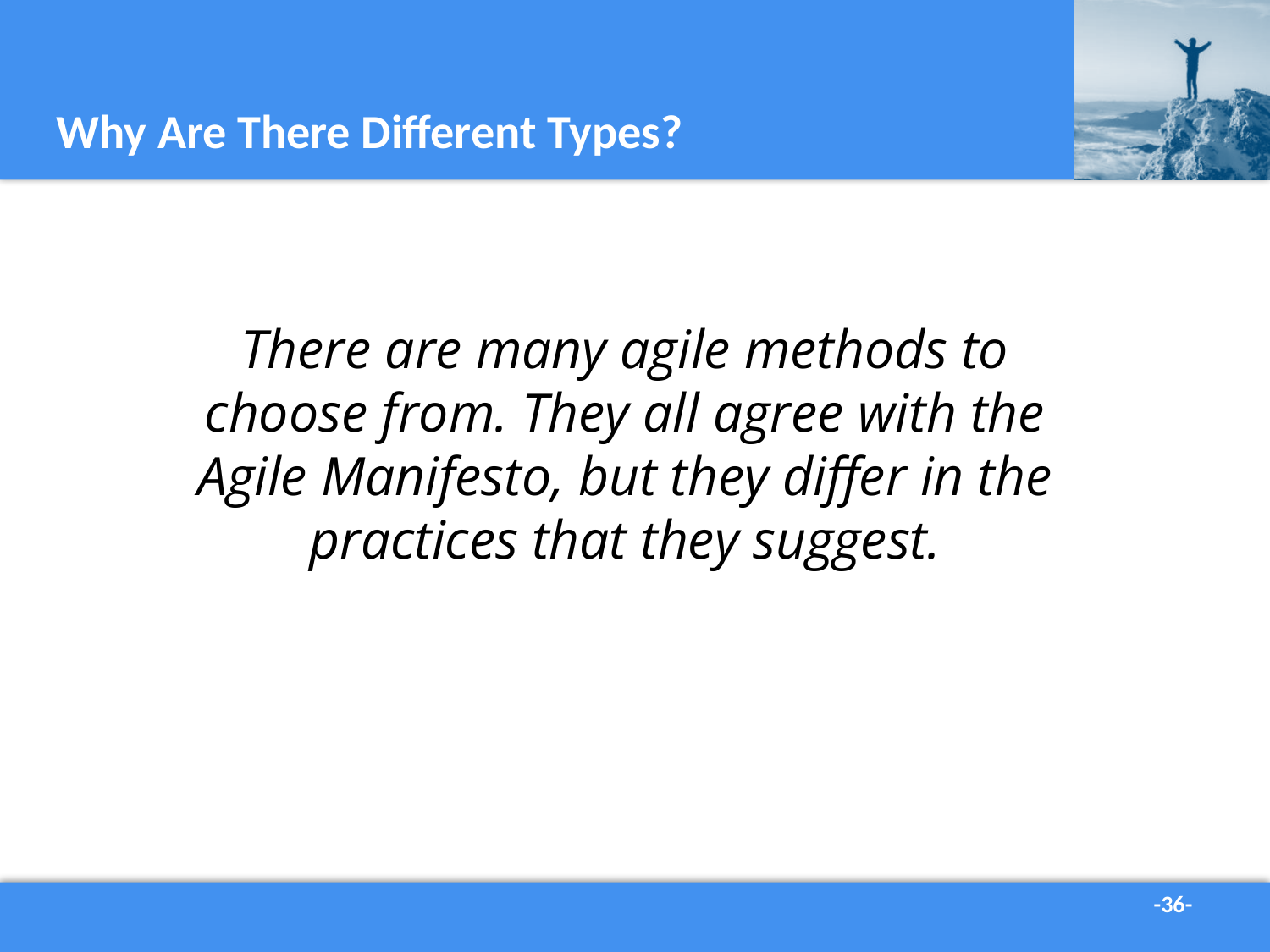

# Why Are There Different Types?
There are many agile methods to choose from. They all agree with the Agile Manifesto, but they differ in the practices that they suggest.